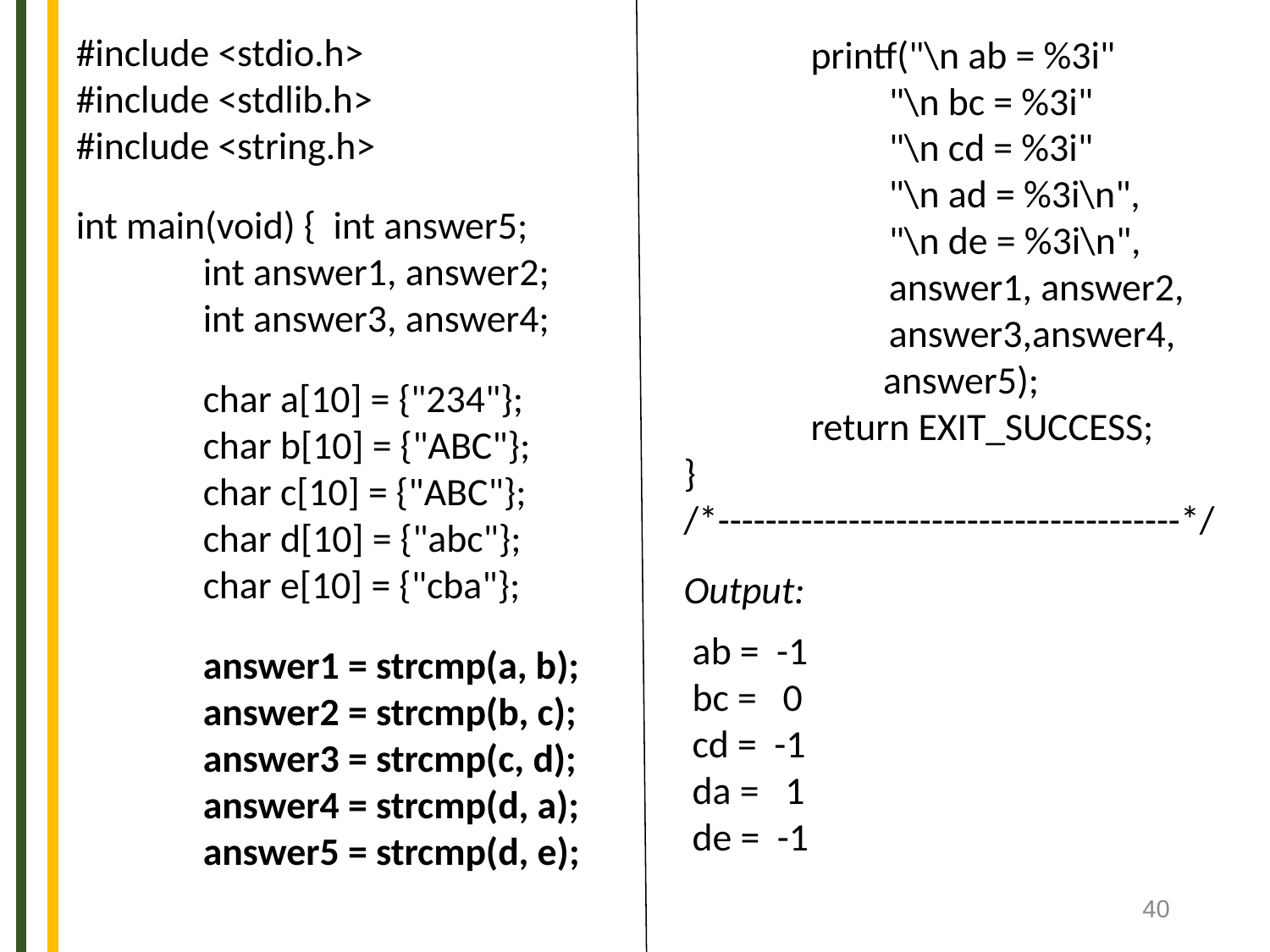

#include <stdio.h>
#include <stdlib.h>
#include <string.h>

int main(void) {  int answer5;
	int answer1, answer2;
	int answer3, answer4;

	char a[10] = {"234"};
	char b[10] = {"ABC"};
	char c[10] = {"ABC"};
	char d[10] = {"abc"};
 	char e[10] = {"cba"};

	answer1 = strcmp(a, b);
	answer2 = strcmp(b, c);
	answer3 = strcmp(c, d);
	answer4 = strcmp(d, a);
	answer5 = strcmp(d, e);
	printf("\n ab = %3i"
	         "\n bc = %3i"
	         "\n cd = %3i"		         "\n ad = %3i\n",
	         "\n de = %3i\n",
	         answer1, answer2,
	         answer3,answer4,
                       answer5);
	return EXIT_SUCCESS;
}
/*---------------------------------------*/

Output:

 ab =  -1
 bc =   0
 cd =  -1
 da =   1
 de =  -1
40